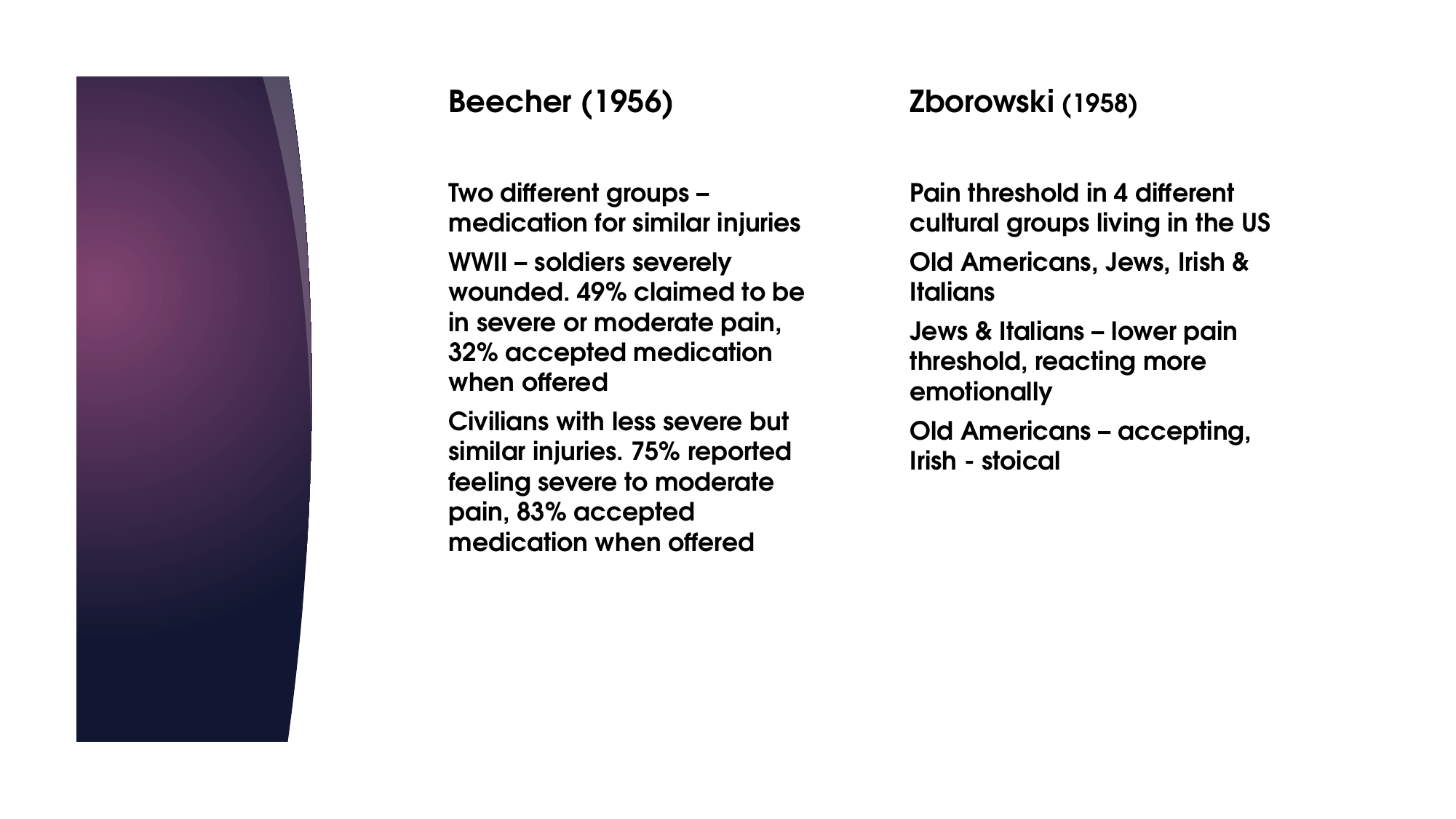

Beecher (1956)
Zborowski (1958)
Two different groups – medication for similar injuries
WWII – soldiers severely wounded. 49% claimed to be in severe or moderate pain, 32% accepted medication when offered
Civilians with less severe but similar injuries. 75% reported feeling severe to moderate pain, 83% accepted medication when offered
Pain threshold in 4 different cultural groups living in the US
Old Americans, Jews, Irish & Italians
Jews & Italians – lower pain threshold, reacting more emotionally
Old Americans – accepting, Irish - stoical